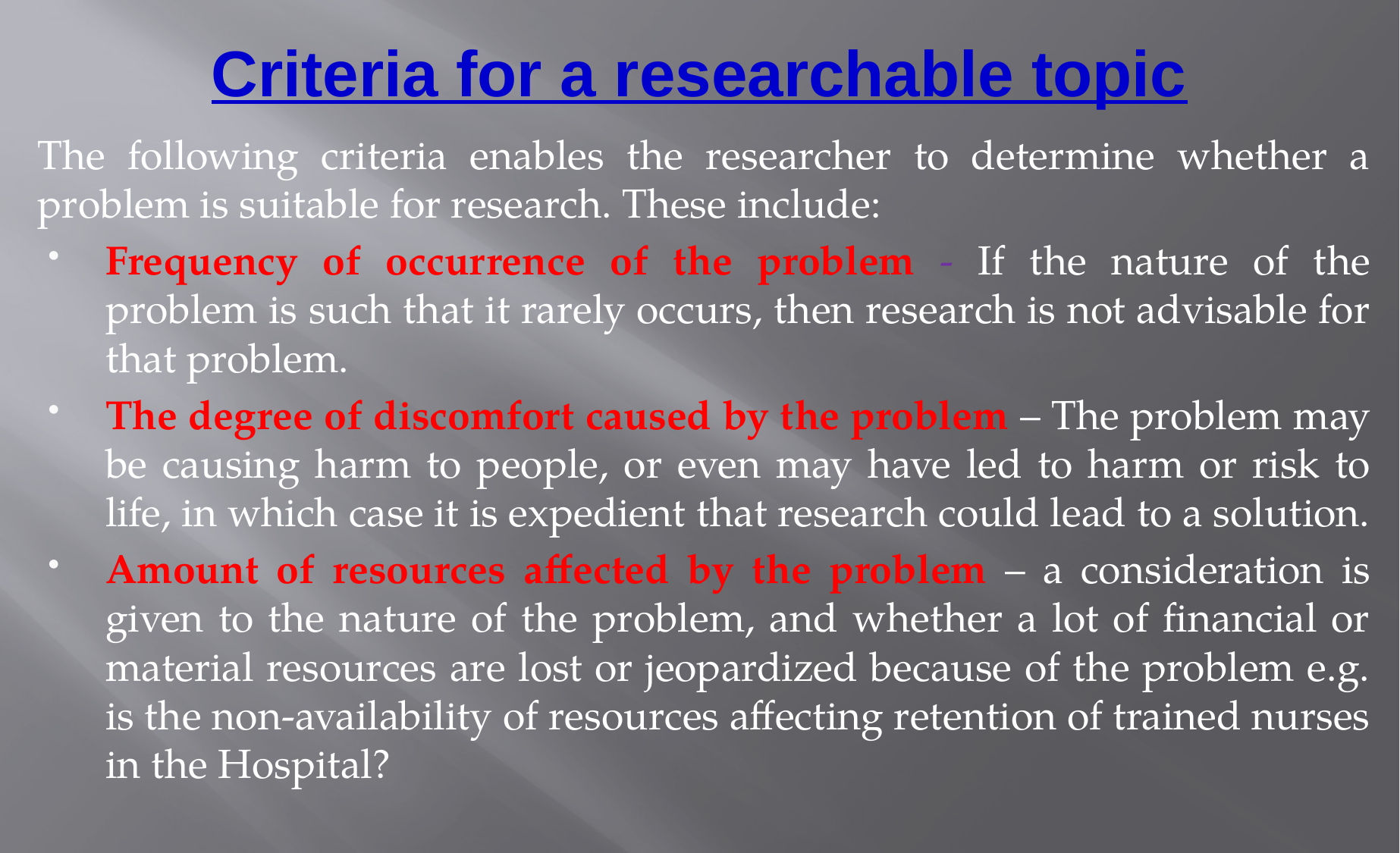

# Criteria for a researchable topic
The following criteria enables the researcher to determine whether a problem is suitable for research. These include:
Frequency of occurrence of the problem - If the nature of the problem is such that it rarely occurs, then research is not advisable for that problem.
The degree of discomfort caused by the problem – The problem may be causing harm to people, or even may have led to harm or risk to life, in which case it is expedient that research could lead to a solution.
Amount of resources affected by the problem – a consideration is given to the nature of the problem, and whether a lot of financial or material resources are lost or jeopardized because of the problem e.g. is the non-availability of resources affecting retention of trained nurses in the Hospital?